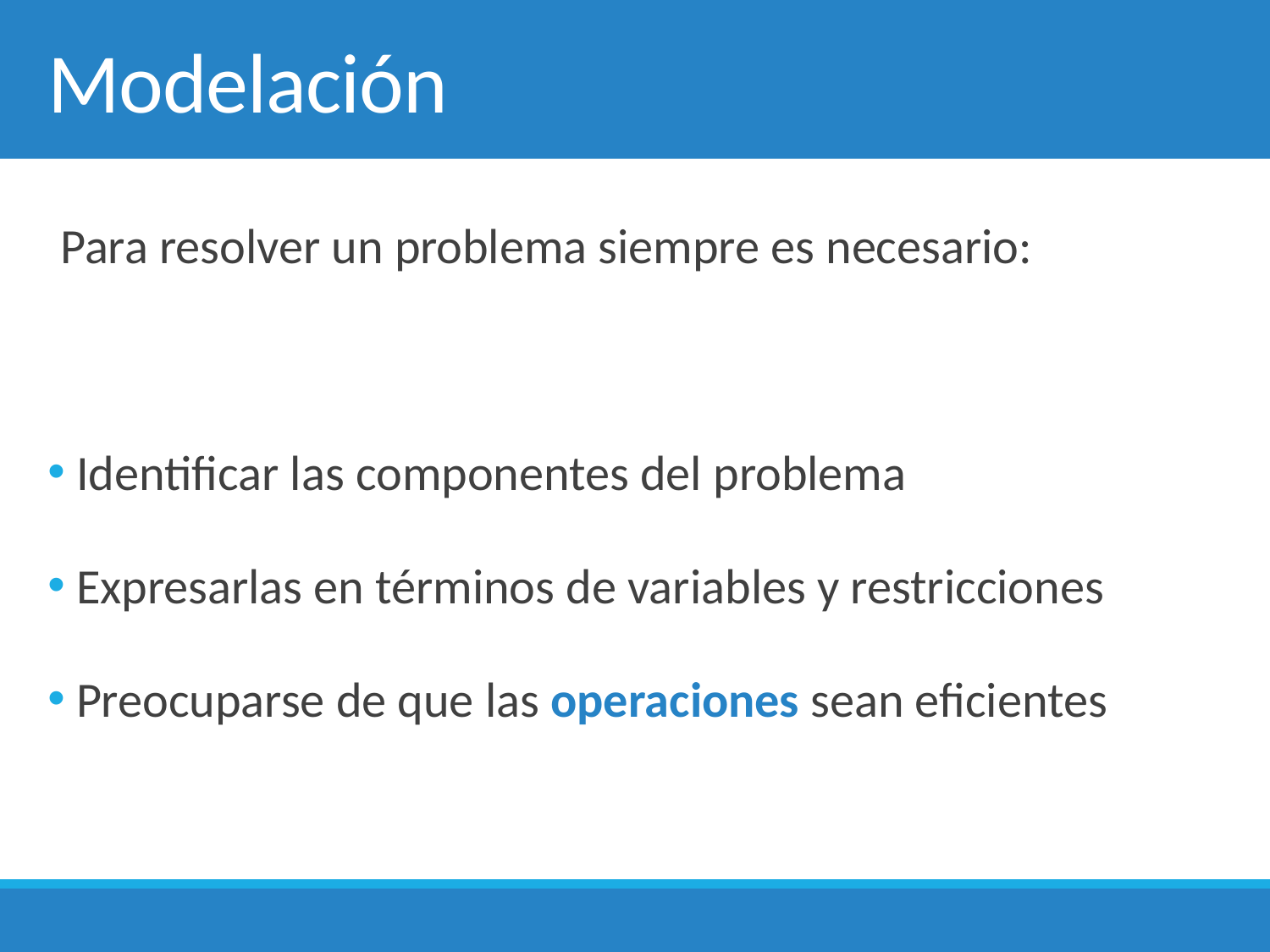

# Modelación
Para resolver un problema siempre es necesario:

 Identificar las componentes del problema
 Expresarlas en términos de variables y restricciones
 Preocuparse de que las operaciones sean eficientes